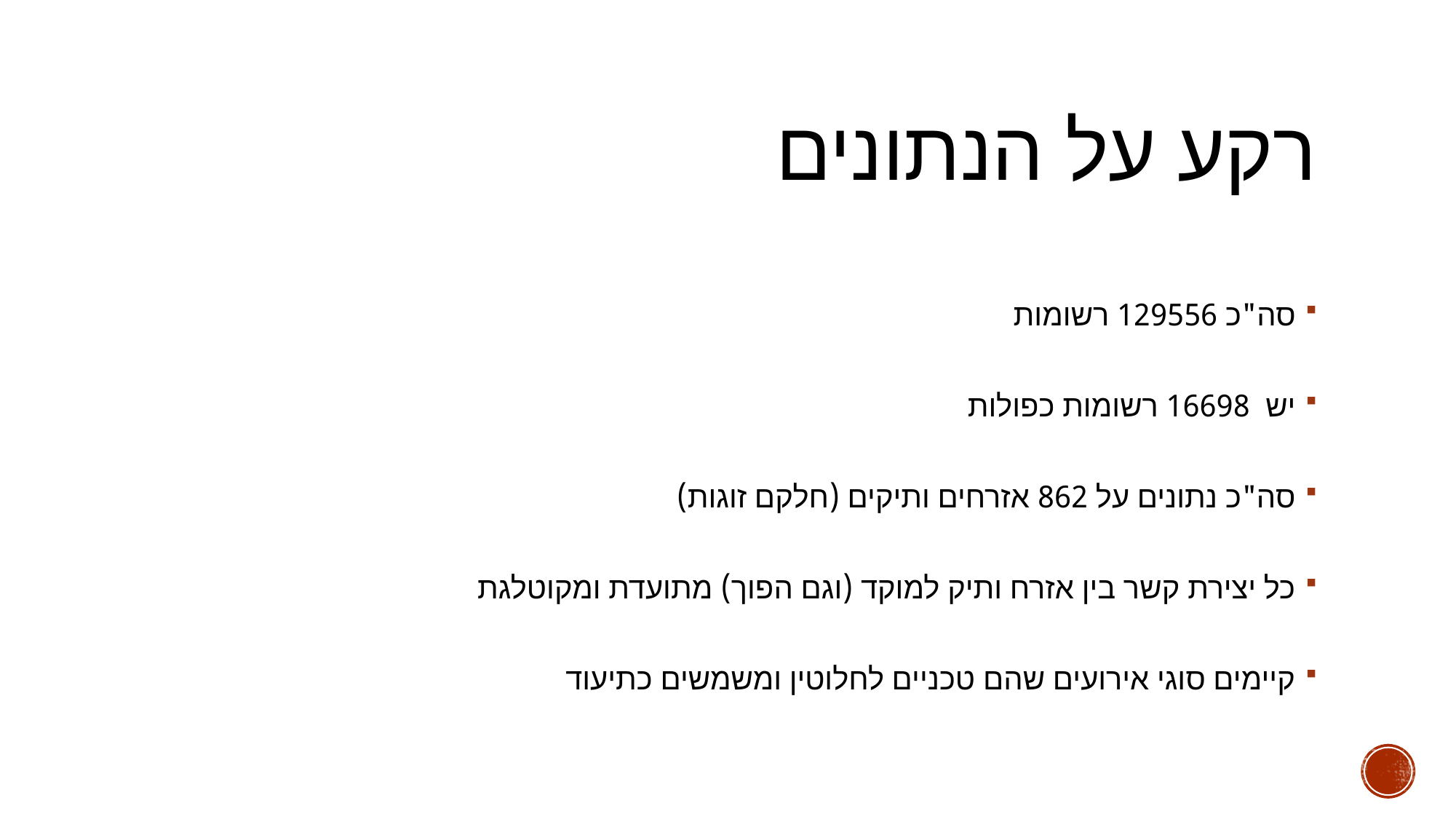

# רקע על הנתונים
סה"כ 129556 רשומות
יש  16698 רשומות כפולות
סה"כ נתונים על 862 אזרחים ותיקים (חלקם זוגות)
כל יצירת קשר בין אזרח ותיק למוקד (וגם הפוך) מתועדת ומקוטלגת
קיימים סוגי אירועים שהם טכניים לחלוטין ומשמשים כתיעוד